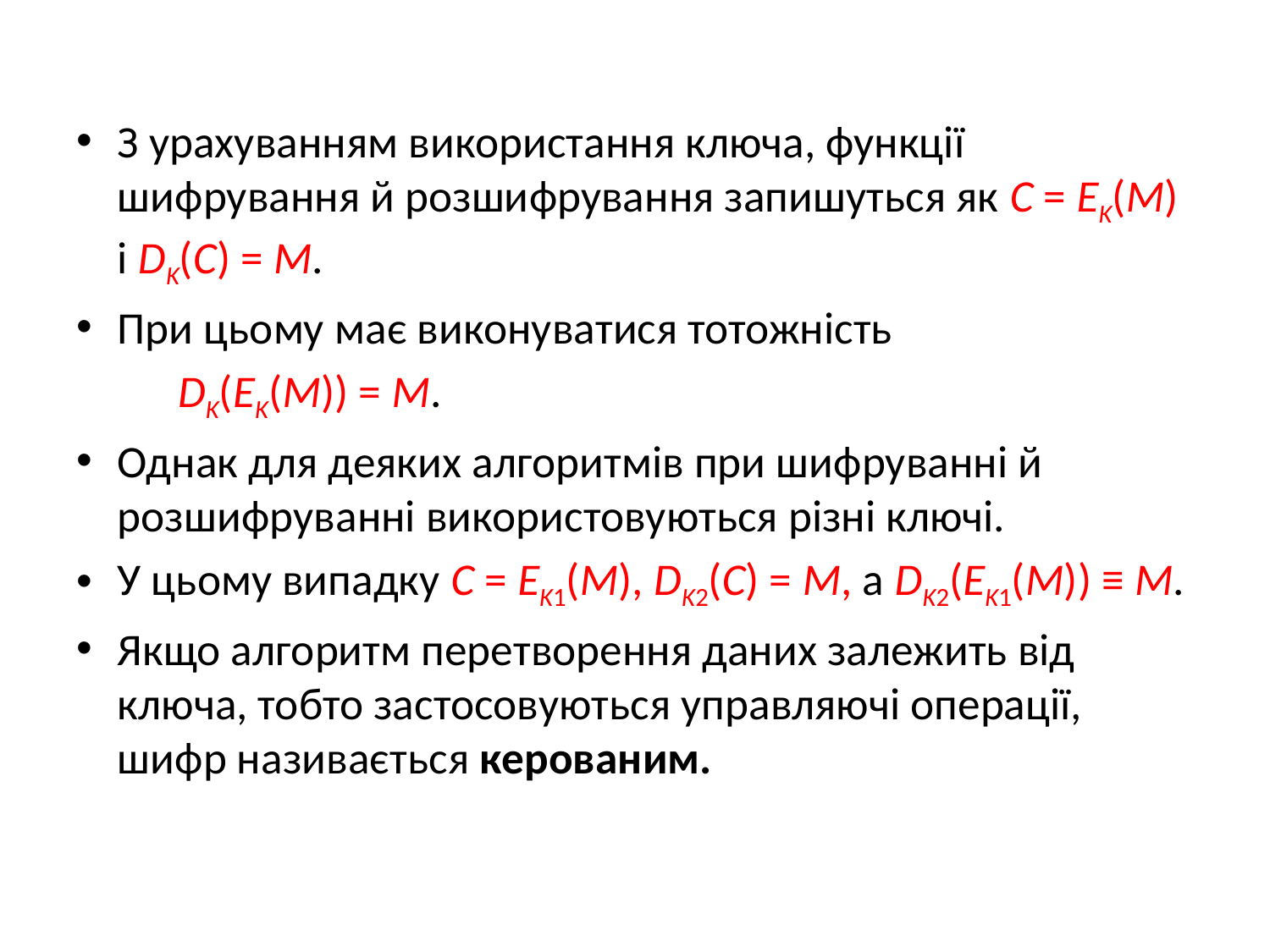

З урахуванням використання ключа, функції шифрування й розшифрування запишуться як C = EK(М) і DK(C) = M.
При цьому має виконуватися тотожність
          DK(EK(M)) = M.
Однак для деяких алгоритмів при шифруванні й розшифруванні використовуються різні ключі.
У цьому випадку C = EK1(M), DK2(C) = M, a DK2(EK1(M)) ≡ M.
Якщо алгоритм перетворення даних залежить від ключа, тобто застосовуються управляючі операції, шифр називається керованим.